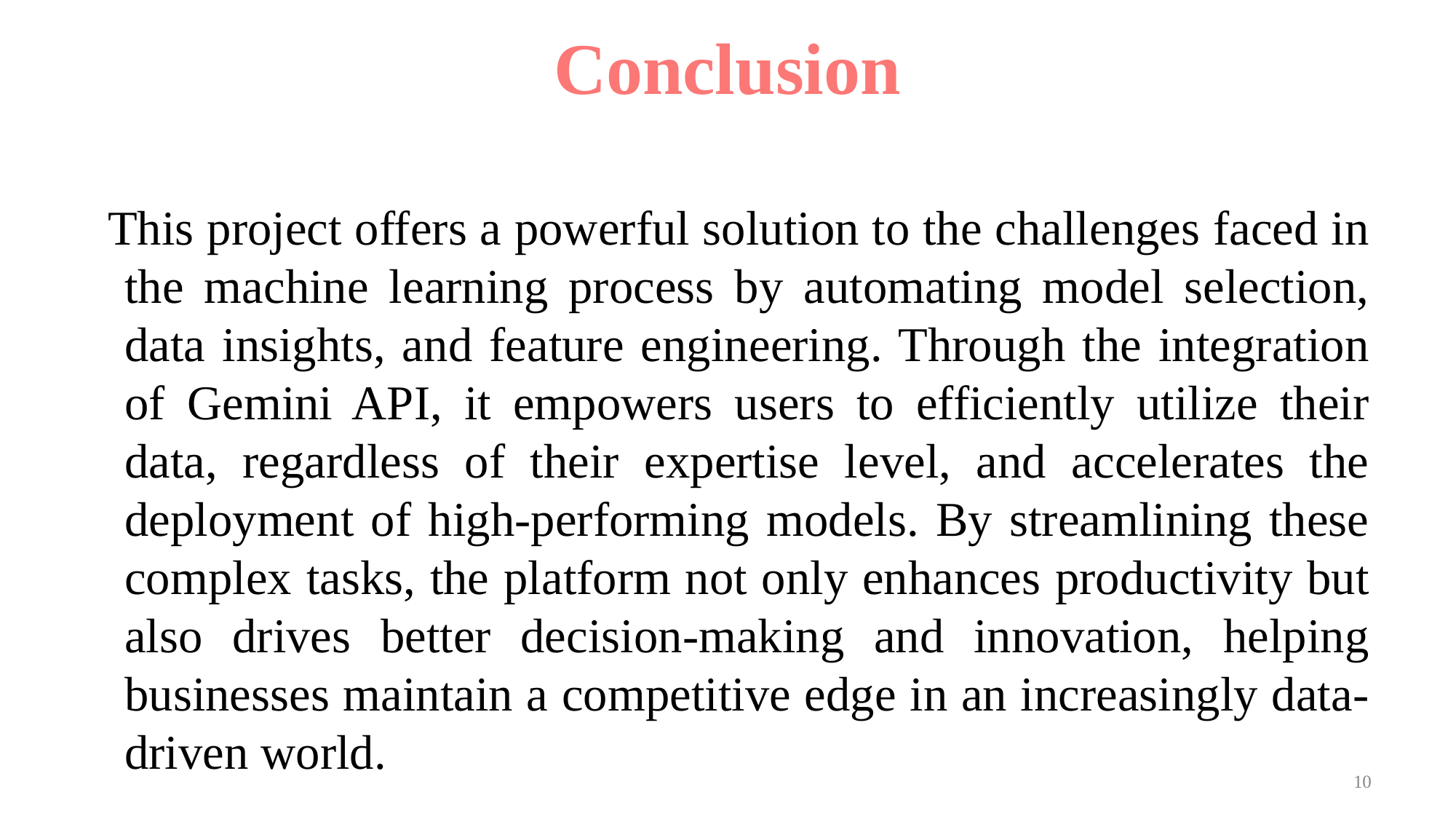

Conclusion
This project offers a powerful solution to the challenges faced in the machine learning process by automating model selection, data insights, and feature engineering. Through the integration of Gemini API, it empowers users to efficiently utilize their data, regardless of their expertise level, and accelerates the deployment of high-performing models. By streamlining these complex tasks, the platform not only enhances productivity but also drives better decision-making and innovation, helping businesses maintain a competitive edge in an increasingly data-driven world.
10